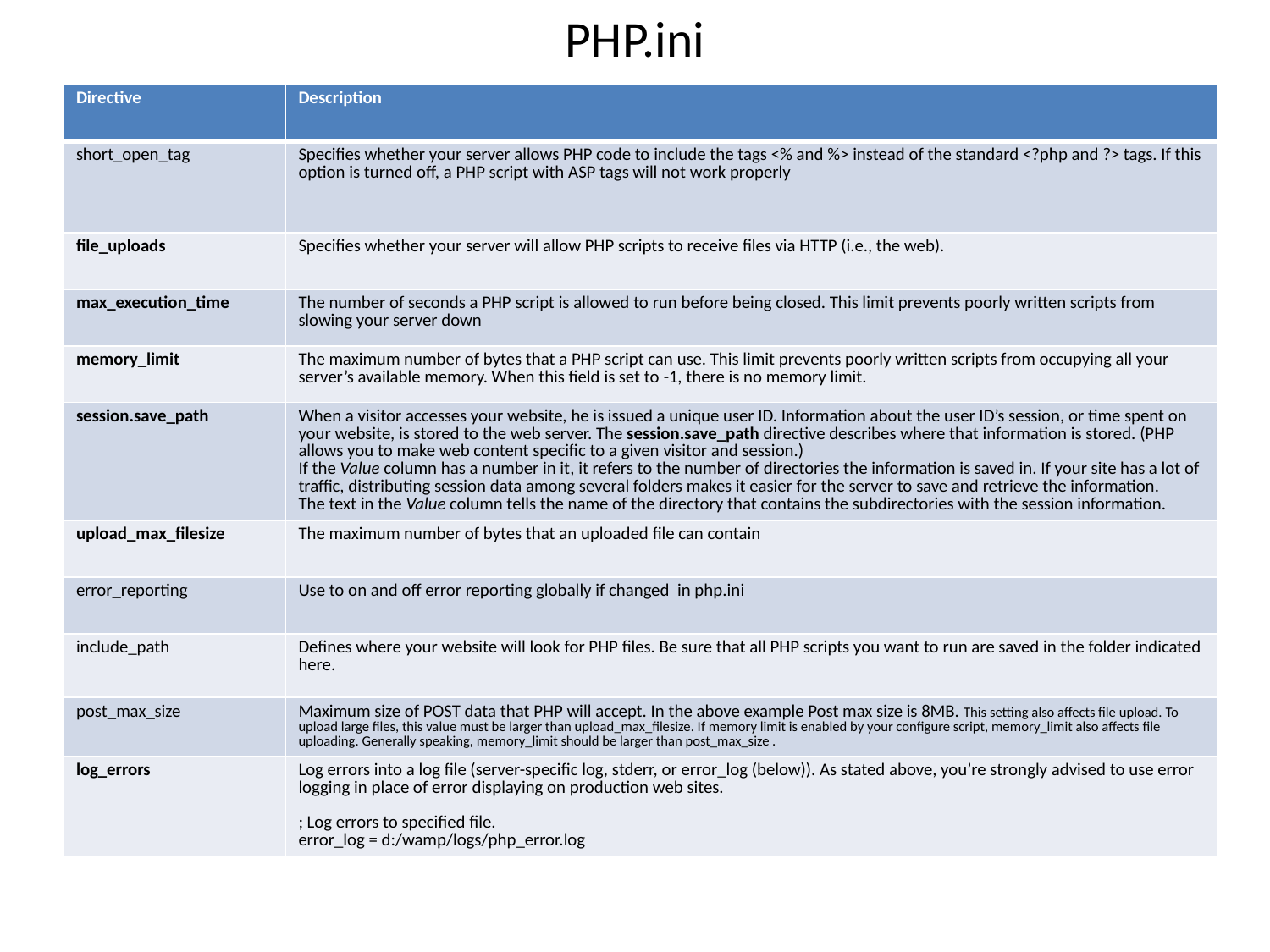

# PHP.ini
| Directive | Description |
| --- | --- |
| short\_open\_tag | Specifies whether your server allows PHP code to include the tags <% and %> instead of the standard <?php and ?> tags. If this option is turned off, a PHP script with ASP tags will not work properly |
| file\_uploads | Specifies whether your server will allow PHP scripts to receive files via HTTP (i.e., the web). |
| max\_execution\_time | The number of seconds a PHP script is allowed to run before being closed. This limit prevents poorly written scripts from slowing your server down |
| memory\_limit | The maximum number of bytes that a PHP script can use. This limit prevents poorly written scripts from occupying all your server’s available memory. When this field is set to -1, there is no memory limit. |
| session.save\_path | When a visitor accesses your website, he is issued a unique user ID. Information about the user ID’s session, or time spent on your website, is stored to the web server. The session.save\_path directive describes where that information is stored. (PHP allows you to make web content specific to a given visitor and session.)  If the Value column has a number in it, it refers to the number of directories the information is saved in. If your site has a lot of traffic, distributing session data among several folders makes it easier for the server to save and retrieve the information.  The text in the Value column tells the name of the directory that contains the subdirectories with the session information. |
| upload\_max\_filesize | The maximum number of bytes that an uploaded file can contain |
| error\_reporting | Use to on and off error reporting globally if changed in php.ini |
| include\_path | Defines where your website will look for PHP files. Be sure that all PHP scripts you want to run are saved in the folder indicated here. |
| post\_max\_size | Maximum size of POST data that PHP will accept. In the above example Post max size is 8MB. This setting also affects file upload. To upload large files, this value must be larger than upload\_max\_filesize. If memory limit is enabled by your configure script, memory\_limit also affects file uploading. Generally speaking, memory\_limit should be larger than post\_max\_size . |
| log\_errors | Log errors into a log file (server-specific log, stderr, or error\_log (below)). As stated above, you’re strongly advised to use error logging in place of error displaying on production web sites. ; Log errors to specified file. error\_log = d:/wamp/logs/php\_error.log |